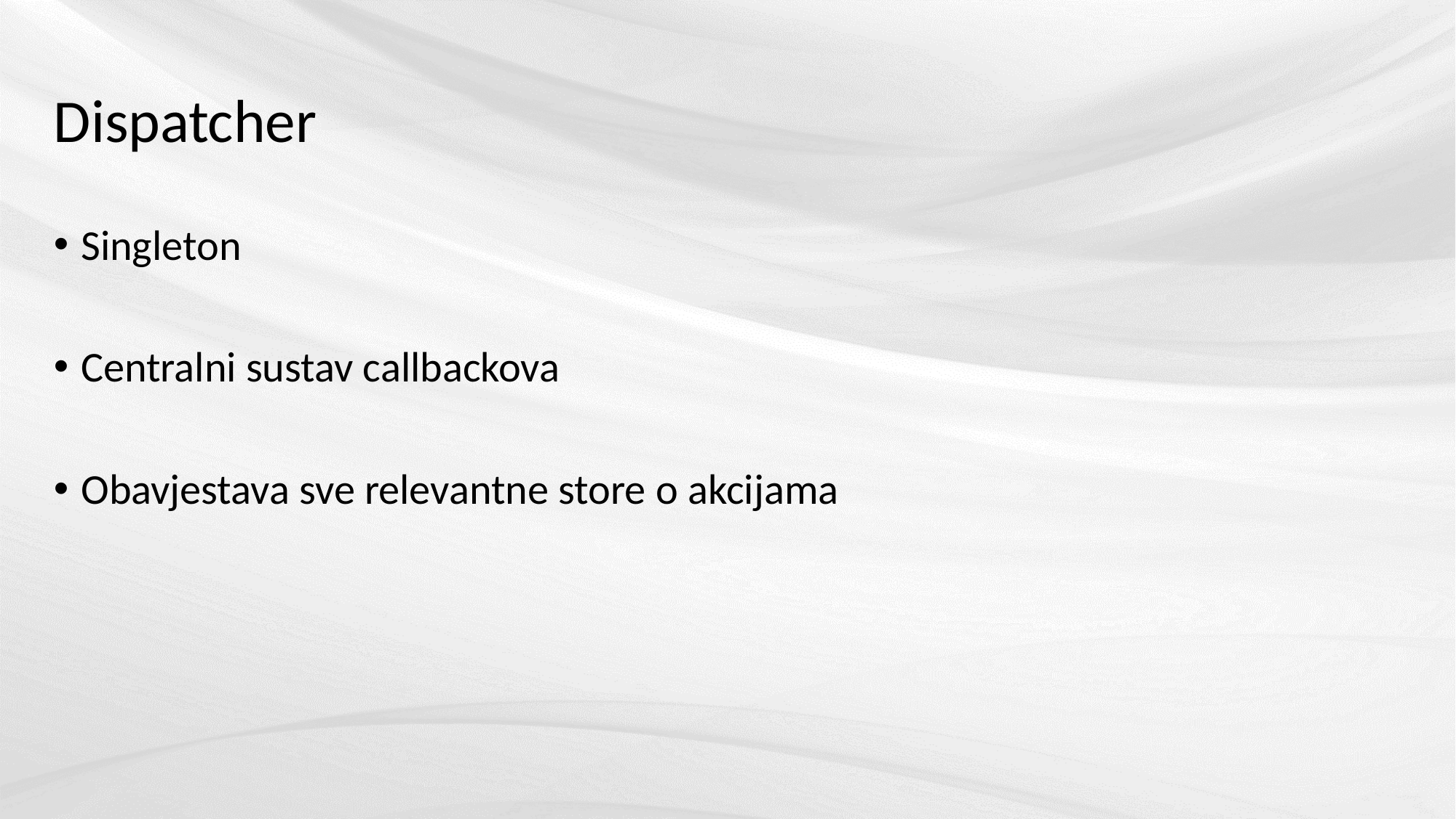

# Dispatcher
Singleton

Centralni sustav callbackova

Obavjestava sve relevantne store o akcijama